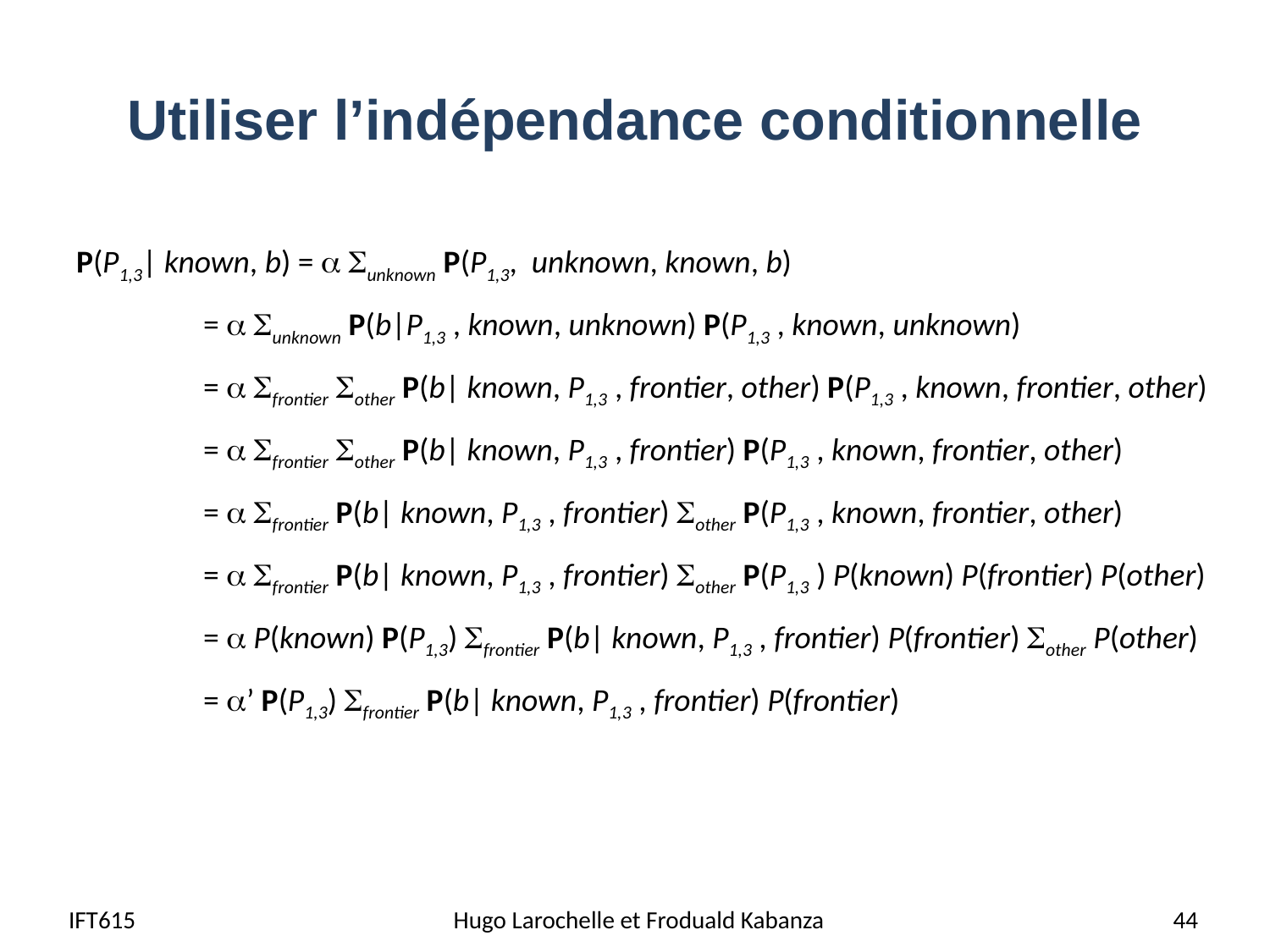

# Utiliser l’indépendance conditionnelle
P(P1,3| known, b) = α Σunknown P(P1,3,  unknown, known, b)
	= α Σunknown P(b|P1,3 , known, unknown) P(P1,3 , known, unknown)
	= α Σfrontier Σother P(b| known, P1,3 , frontier, other) P(P1,3 , known, frontier, other)
	= α Σfrontier Σother P(b| known, P1,3 , frontier) P(P1,3 , known, frontier, other)
	= α Σfrontier P(b| known, P1,3 , frontier) Σother P(P1,3 , known, frontier, other)
	= α Σfrontier P(b| known, P1,3 , frontier) Σother P(P1,3 ) P(known) P(frontier) P(other)
	= α P(known) P(P1,3) Σfrontier P(b| known, P1,3 , frontier) P(frontier) Σother P(other)
	= α’ P(P1,3) Σfrontier P(b| known, P1,3 , frontier) P(frontier)

IFT615
Hugo Larochelle et Froduald Kabanza
44